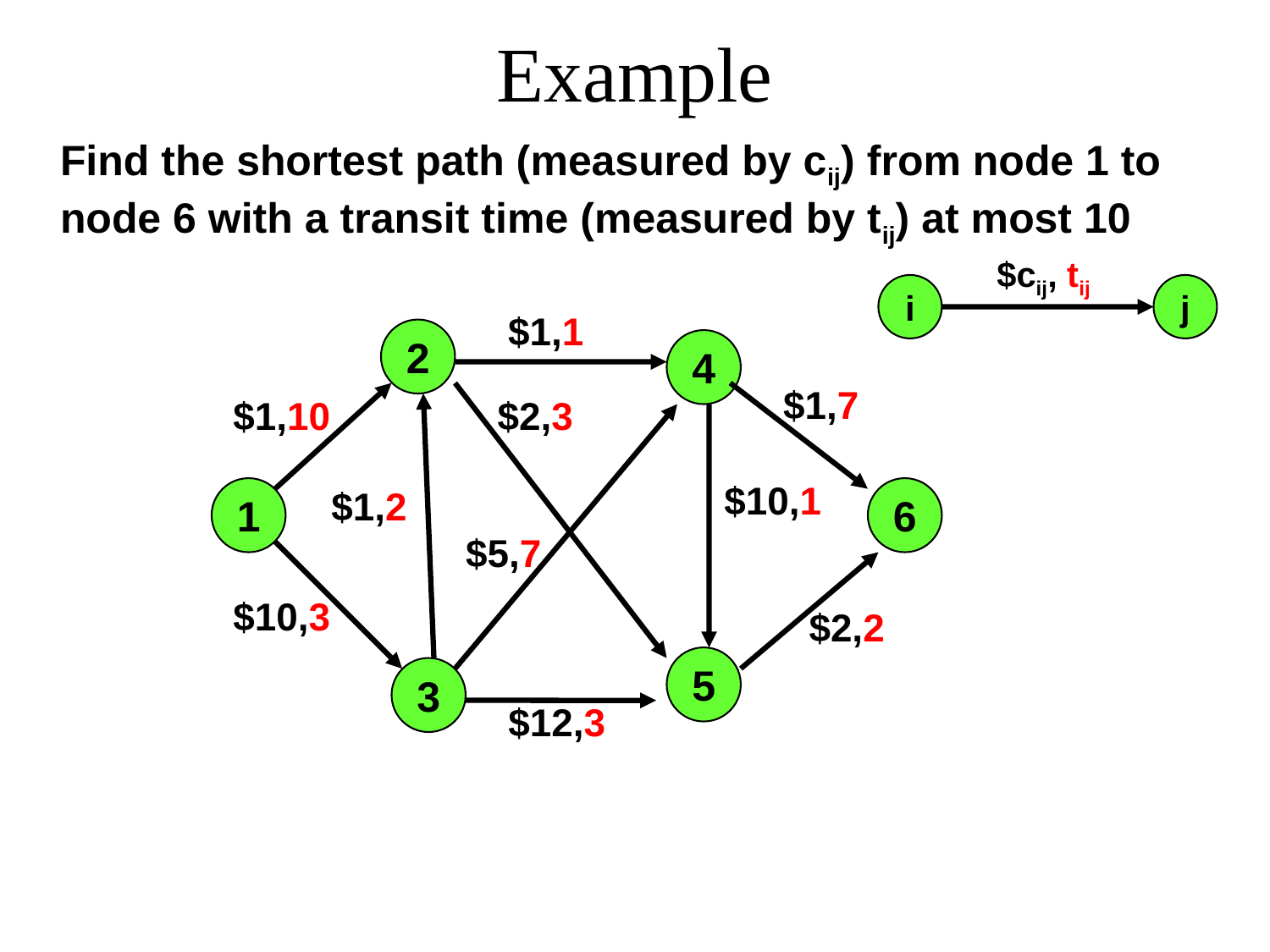

# Example
Find the shortest path (measured by cij) from node 1 to node 6 with a transit time (measured by tij) at most 10
$cij, tij
i
j

$1,1
2

4

$1,7

$1,10
$2,3

$10,1
1
6

$1,2

$5,7

$10,3

$2,2

5
3

$12,3